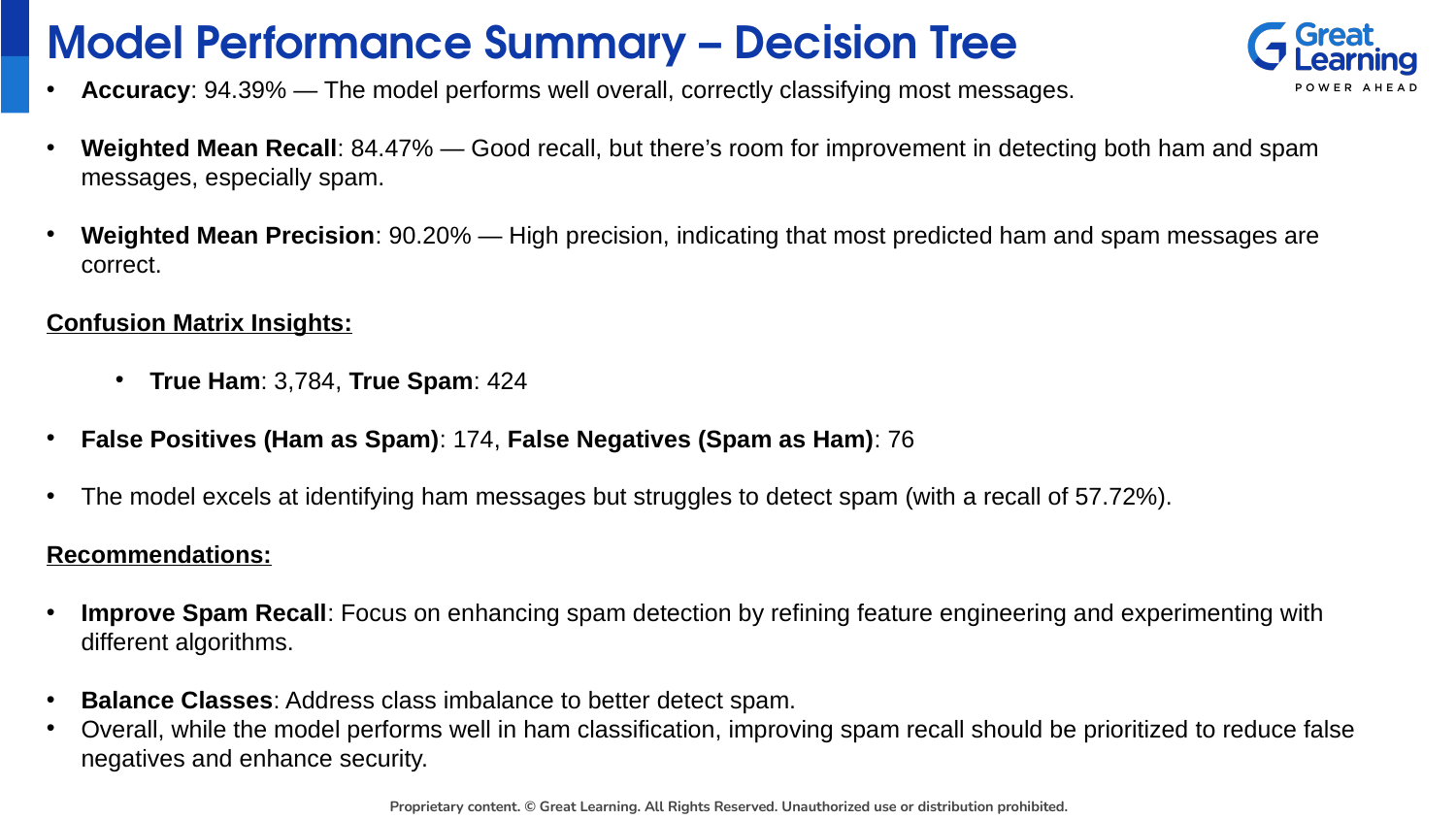

# Model Performance Summary – Decision Tree
Accuracy: 94.39% — The model performs well overall, correctly classifying most messages.

Weighted Mean Recall: 84.47% — Good recall, but there’s room for improvement in detecting both ham and spam messages, especially spam.

Weighted Mean Precision: 90.20% — High precision, indicating that most predicted ham and spam messages are correct.

Confusion Matrix Insights:

True Ham: 3,784, True Spam: 424

False Positives (Ham as Spam): 174, False Negatives (Spam as Ham): 76

The model excels at identifying ham messages but struggles to detect spam (with a recall of 57.72%).

Recommendations:

Improve Spam Recall: Focus on enhancing spam detection by refining feature engineering and experimenting with different algorithms.

Balance Classes: Address class imbalance to better detect spam.
Overall, while the model performs well in ham classification, improving spam recall should be prioritized to reduce false negatives and enhance security.